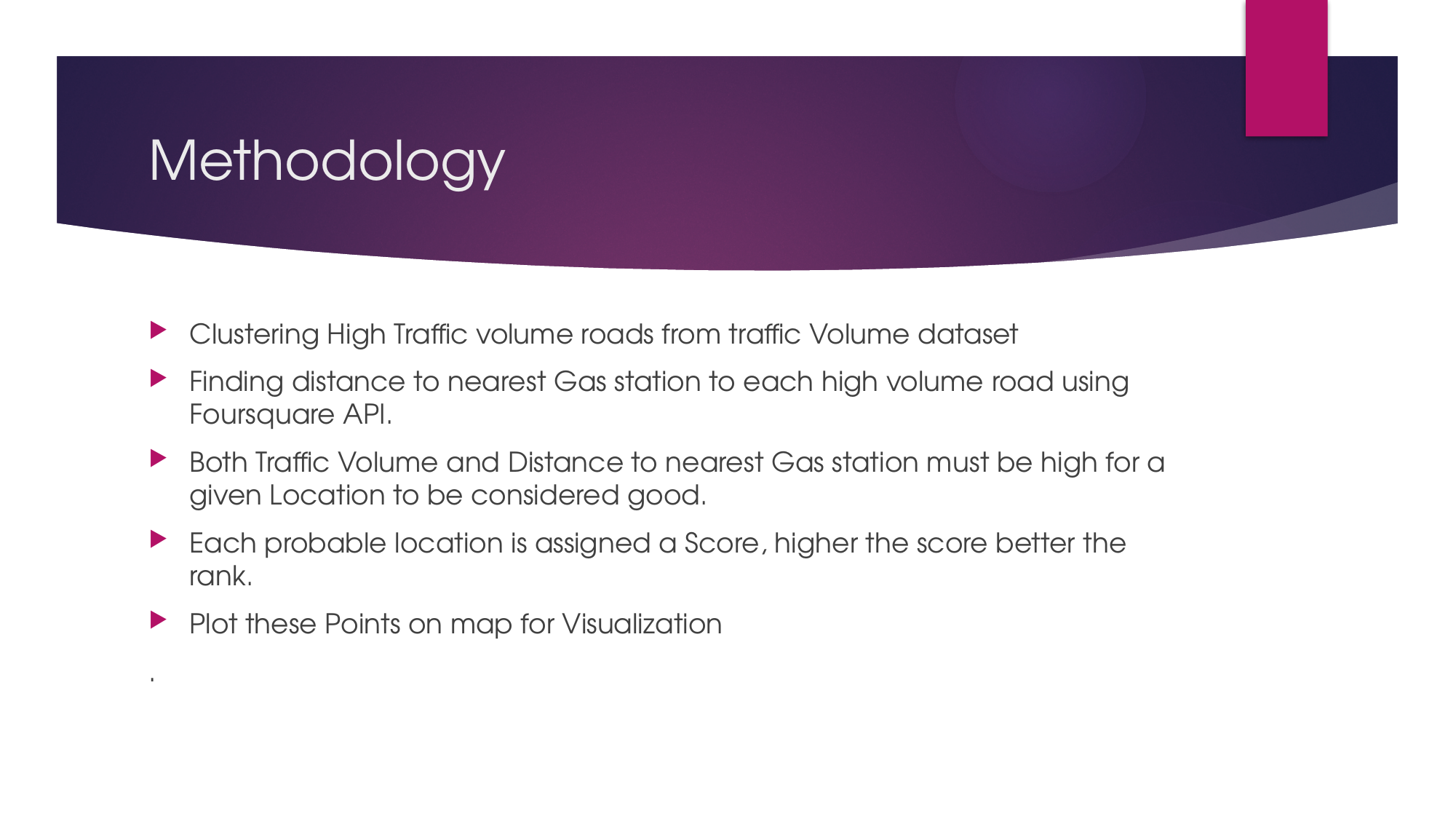

# Methodology
Clustering High Traffic volume roads from traffic Volume dataset
Finding distance to nearest Gas station to each high volume road using Foursquare API.
Both Traffic Volume and Distance to nearest Gas station must be high for a given Location to be considered good.
Each probable location is assigned a Score, higher the score better the rank.
Plot these Points on map for Visualization
.